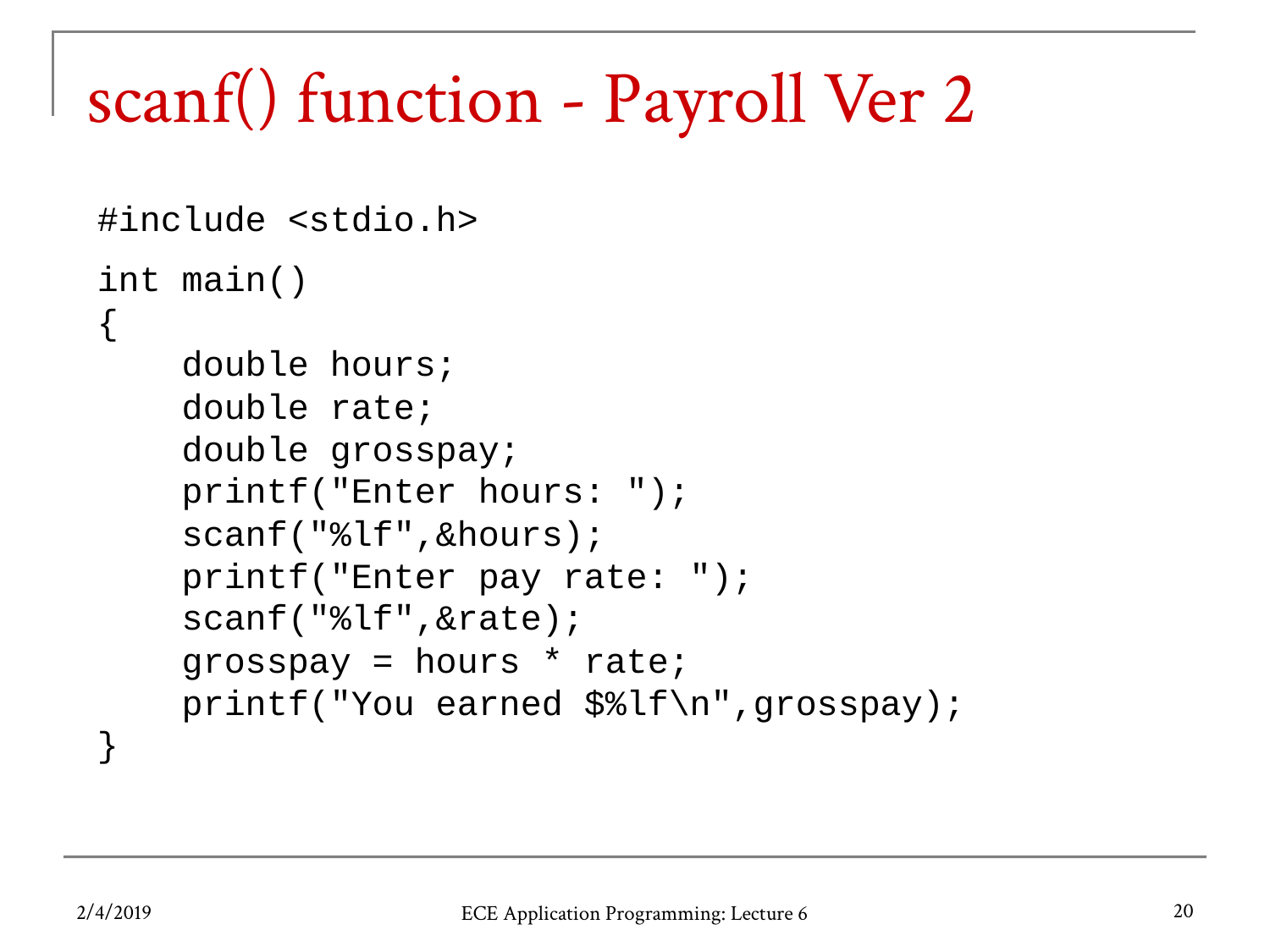

# scanf() function - Payroll Ver 2
#include <stdio.h>
int main()
{
    double hours;
    double rate;
    double grosspay;
    printf("Enter hours: ");
    scanf("%lf",&hours);
    printf("Enter pay rate: ");
    scanf("%lf",&rate);
    grosspay = hours * rate;
    printf("You earned $%lf\n",grosspay);
}
2/4/2019
20
ECE Application Programming: Lecture 6